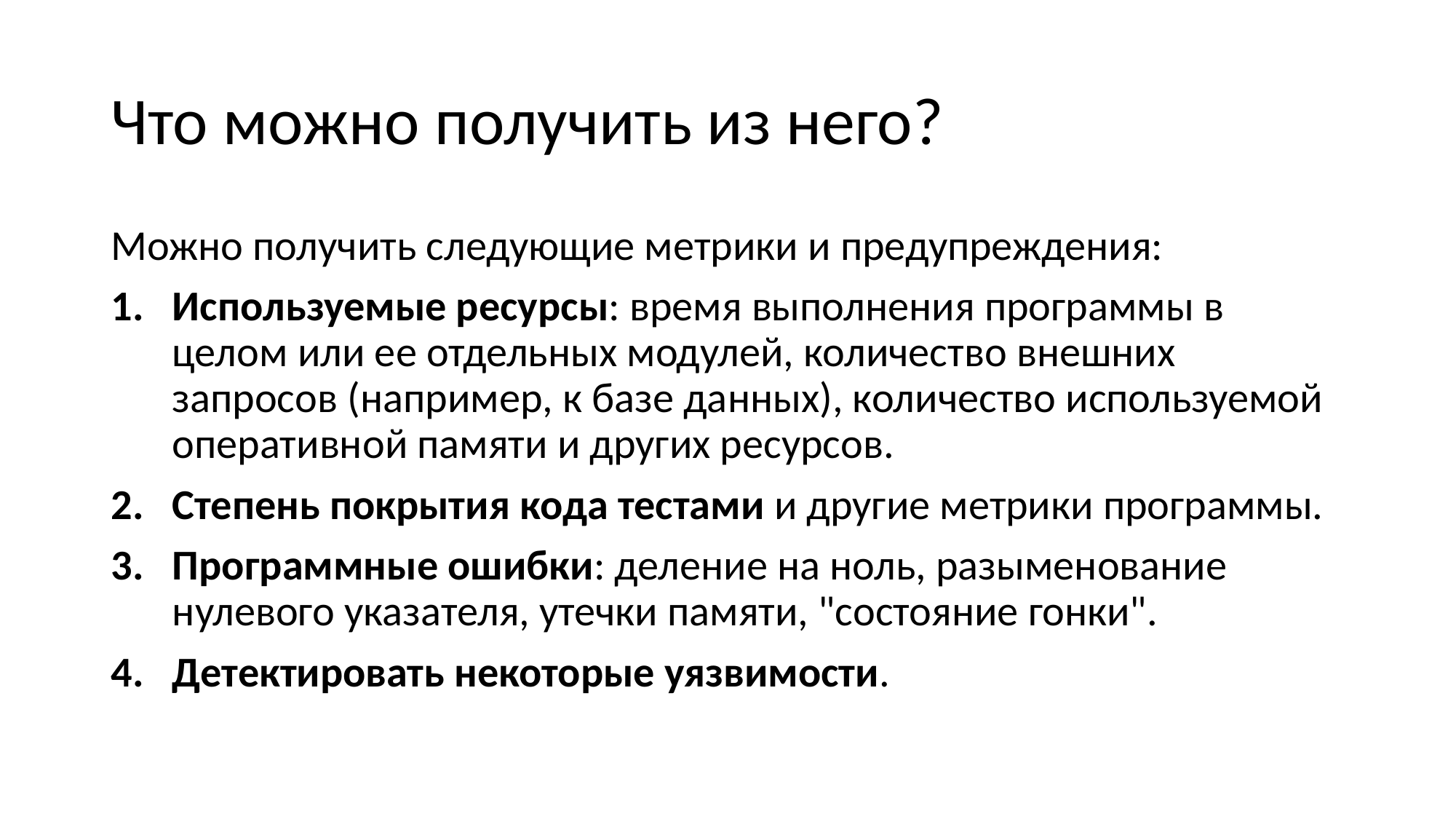

# Что можно получить из него?
Можно получить следующие метрики и предупреждения:
Используемые ресурсы: время выполнения программы в целом или ее отдельных модулей, количество внешних запросов (например, к базе данных), количество используемой оперативной памяти и других ресурсов.
Степень покрытия кода тестами и другие метрики программы.
Программные ошибки: деление на ноль, разыменование нулевого указателя, утечки памяти, "состояние гонки".
Детектировать некоторые уязвимости.